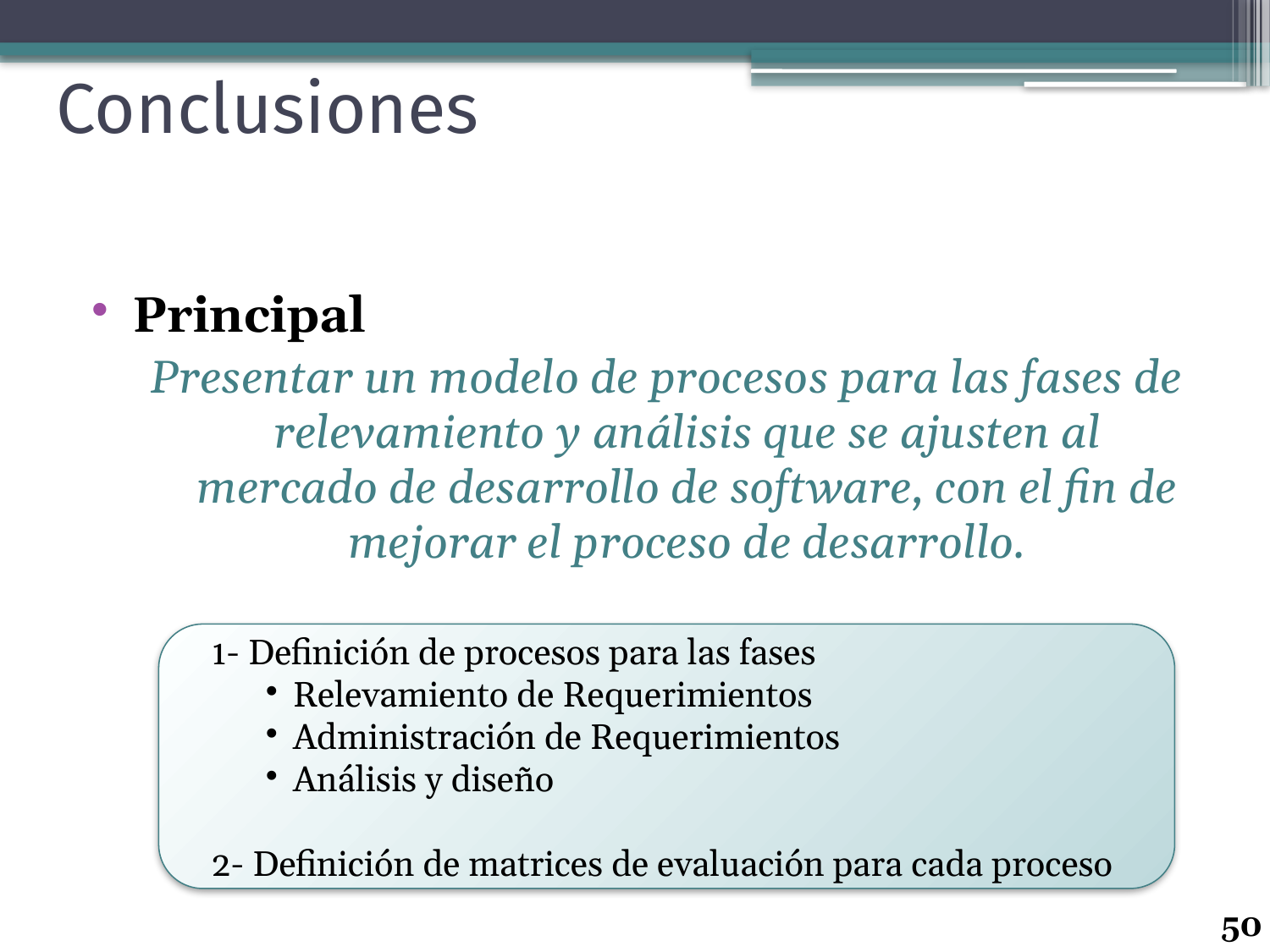

# Conclusiones
Principal
Presentar un modelo de procesos para las fases de relevamiento y análisis que se ajusten al mercado de desarrollo de software, con el fin de mejorar el proceso de desarrollo.
1- Definición de procesos para las fases
Relevamiento de Requerimientos
Administración de Requerimientos
Análisis y diseño

2- Definición de matrices de evaluación para cada proceso
50